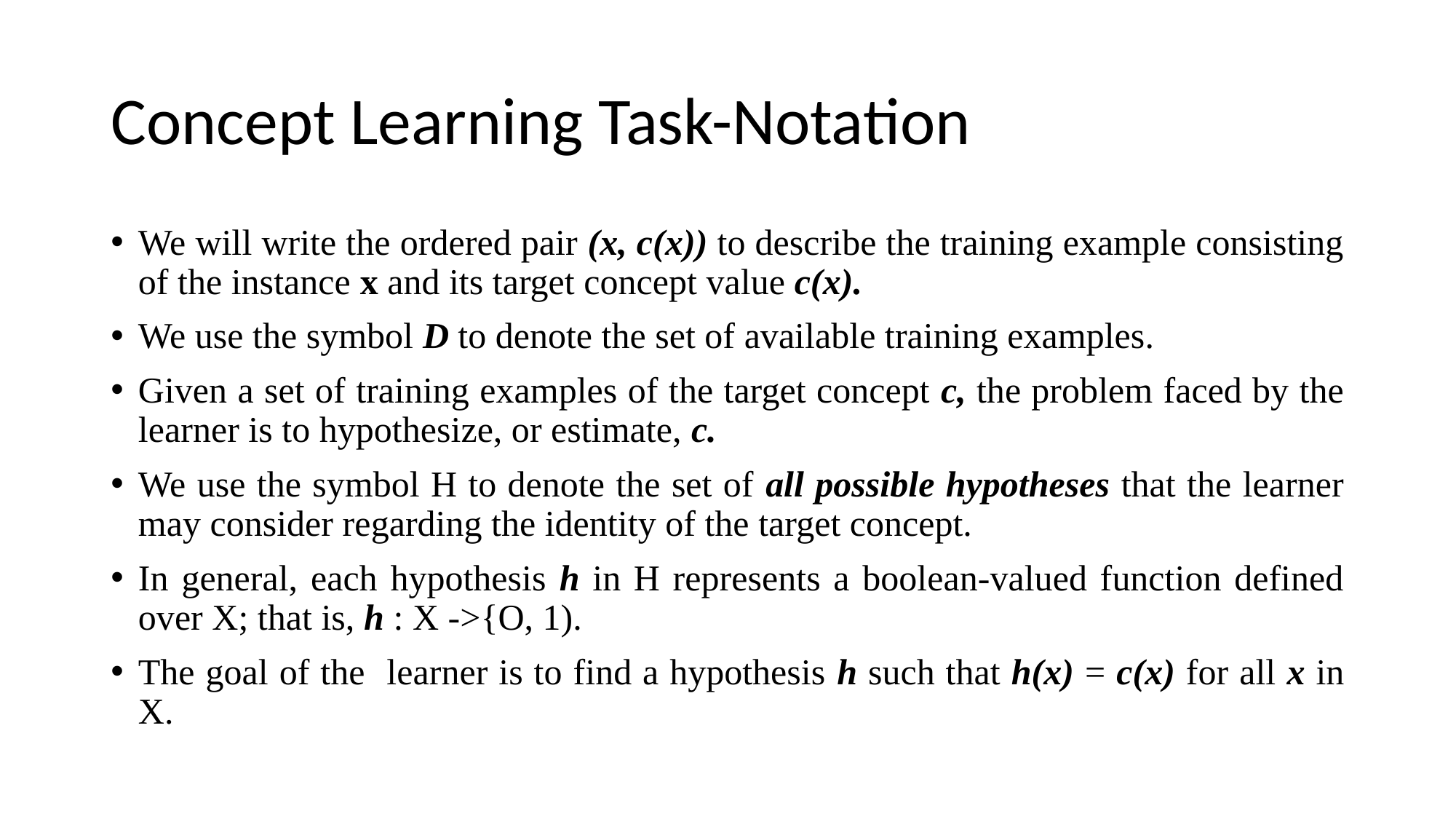

# Concept Learning Task-Notation
We will write the ordered pair (x, c(x)) to describe the training example consisting of the instance x and its target concept value c(x).
We use the symbol D to denote the set of available training examples.
Given a set of training examples of the target concept c, the problem faced by the learner is to hypothesize, or estimate, c.
We use the symbol H to denote the set of all possible hypotheses that the learner may consider regarding the identity of the target concept.
In general, each hypothesis h in H represents a boolean-valued function defined over X; that is, h : X ->{O, 1).
The goal of the  learner is to find a hypothesis h such that h(x) = c(x) for all x in X.